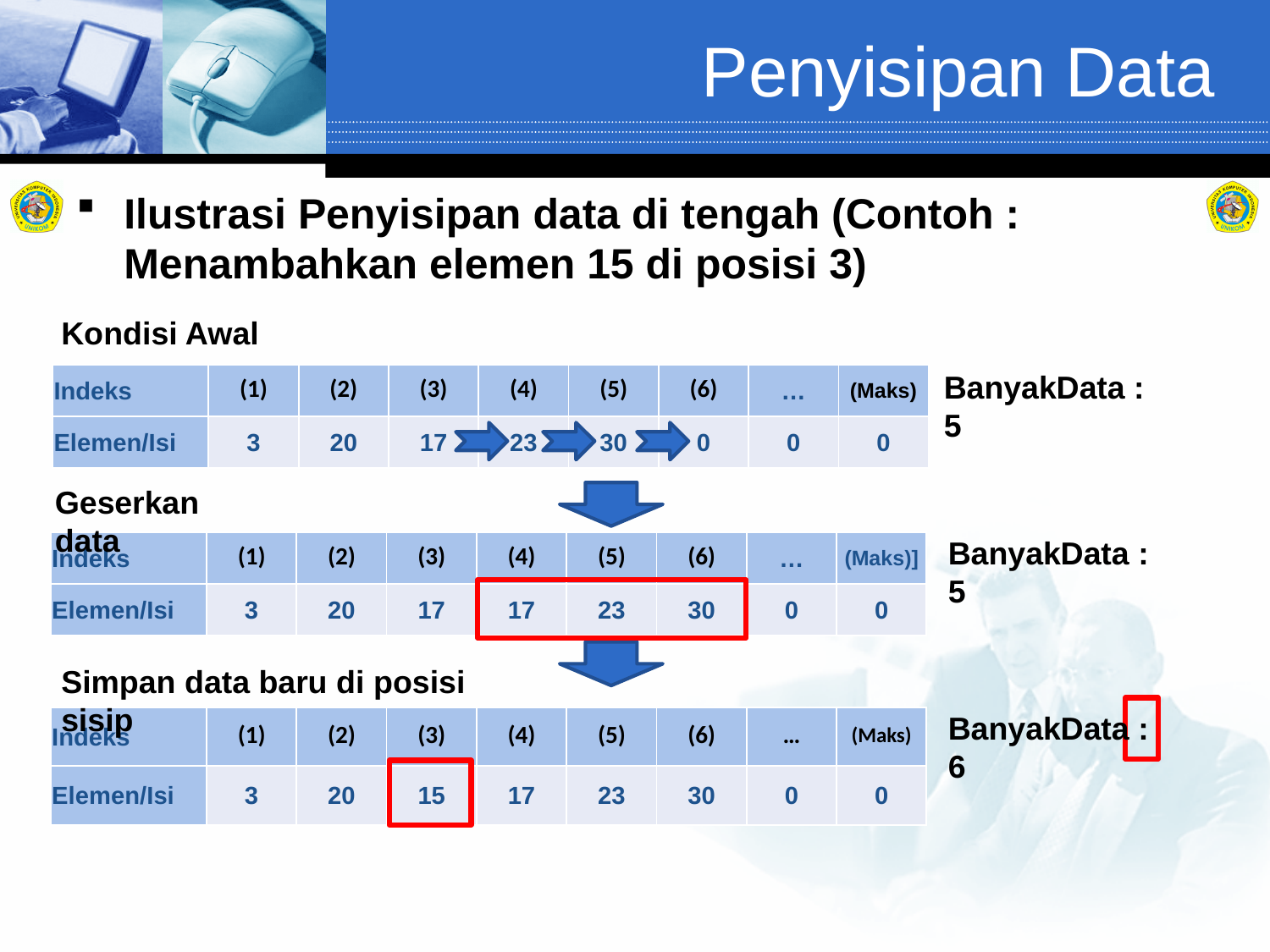

# Penyisipan Data
Ilustrasi Penyisipan data di tengah (Contoh : Menambahkan elemen 15 di posisi 3)
Kondisi Awal
BanyakData : 5
| Indeks | (1) | (2) | (3) | (4) | (5) | (6) | … | (Maks) |
| --- | --- | --- | --- | --- | --- | --- | --- | --- |
| Elemen/Isi | 3 | 20 | 17 | 23 | 30 | 0 | 0 | 0 |

Geserkan data
BanyakData : 5
| Indeks | (1) | (2) | (3) | (4) | (5) | (6) | … | (Maks)] |
| --- | --- | --- | --- | --- | --- | --- | --- | --- |
| Elemen/Isi | 3 | 20 | 17 | 17 | 23 | 30 | 0 | 0 |

Simpan data baru di posisi sisip

BanyakData : 6
| Indeks | (1) | (2) | (3) | (4) | (5) | (6) | … | (Maks) |
| --- | --- | --- | --- | --- | --- | --- | --- | --- |
| Elemen/Isi | 3 | 20 | 15 | 17 | 23 | 30 | 0 | 0 |